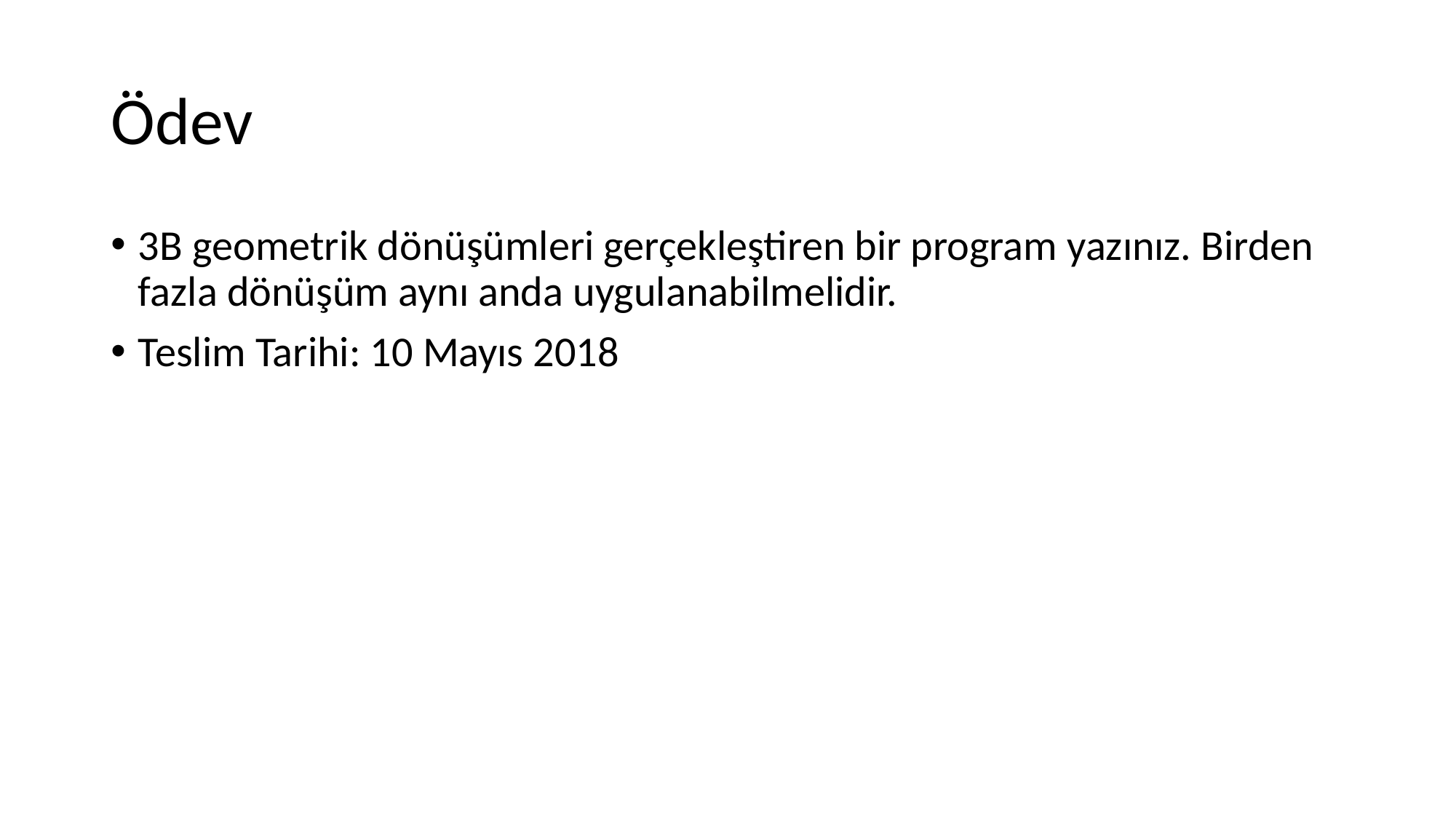

# Ödev
3B geometrik dönüşümleri gerçekleştiren bir program yazınız. Birden fazla dönüşüm aynı anda uygulanabilmelidir.
Teslim Tarihi: 10 Mayıs 2018